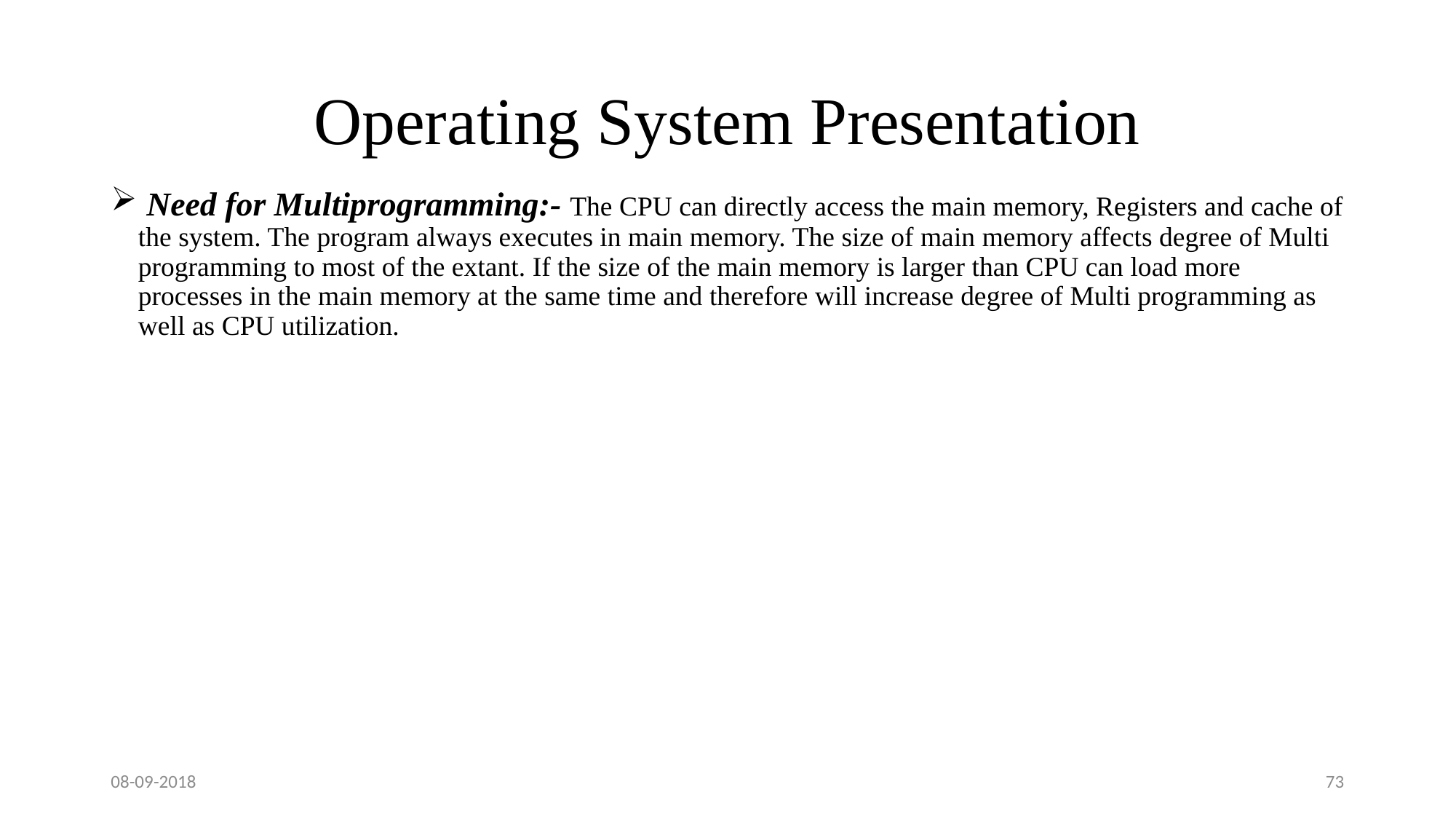

# Operating System Presentation
 Need for Multiprogramming:- The CPU can directly access the main memory, Registers and cache of the system. The program always executes in main memory. The size of main memory affects degree of Multi programming to most of the extant. If the size of the main memory is larger than CPU can load more processes in the main memory at the same time and therefore will increase degree of Multi programming as well as CPU utilization.
08-09-2018
73